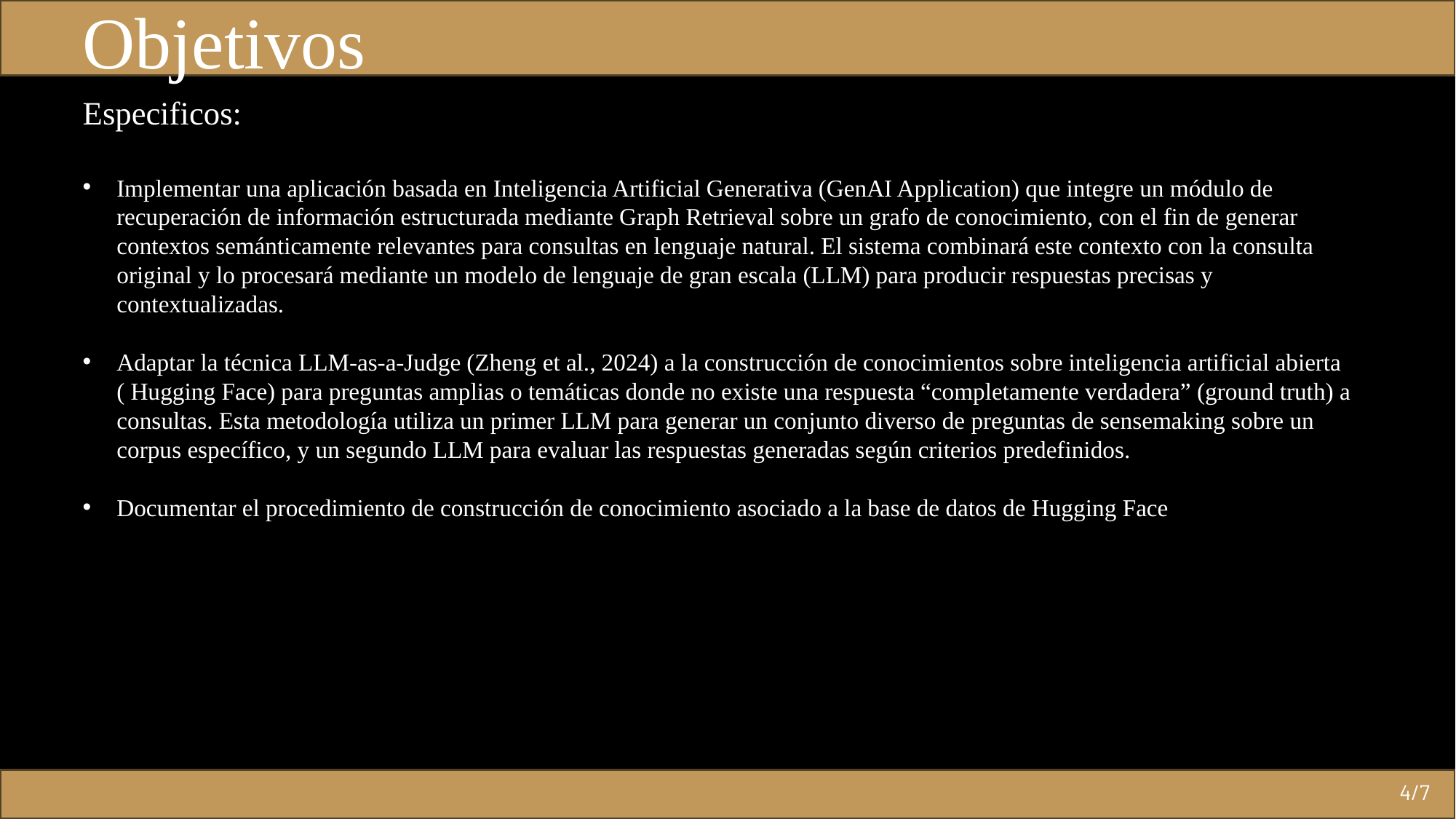

Objetivos

Especificos:

Implementar una aplicación basada en Inteligencia Artificial Generativa (GenAI Application) que integre un módulo de recuperación de información estructurada mediante Graph Retrieval sobre un grafo de conocimiento, con el fin de generar contextos semánticamente relevantes para consultas en lenguaje natural. El sistema combinará este contexto con la consulta original y lo procesará mediante un modelo de lenguaje de gran escala (LLM) para producir respuestas precisas y contextualizadas.

Adaptar la técnica LLM-as-a-Judge (Zheng et al., 2024) a la construcción de conocimientos sobre inteligencia artificial abierta ( Hugging Face) para preguntas amplias o temáticas donde no existe una respuesta “completamente verdadera” (ground truth) a consultas. Esta metodología utiliza un primer LLM para generar un conjunto diverso de preguntas de sensemaking sobre un corpus específico, y un segundo LLM para evaluar las respuestas generadas según criterios predefinidos.

Documentar el procedimiento de construcción de conocimiento asociado a la base de datos de Hugging Face

4/7